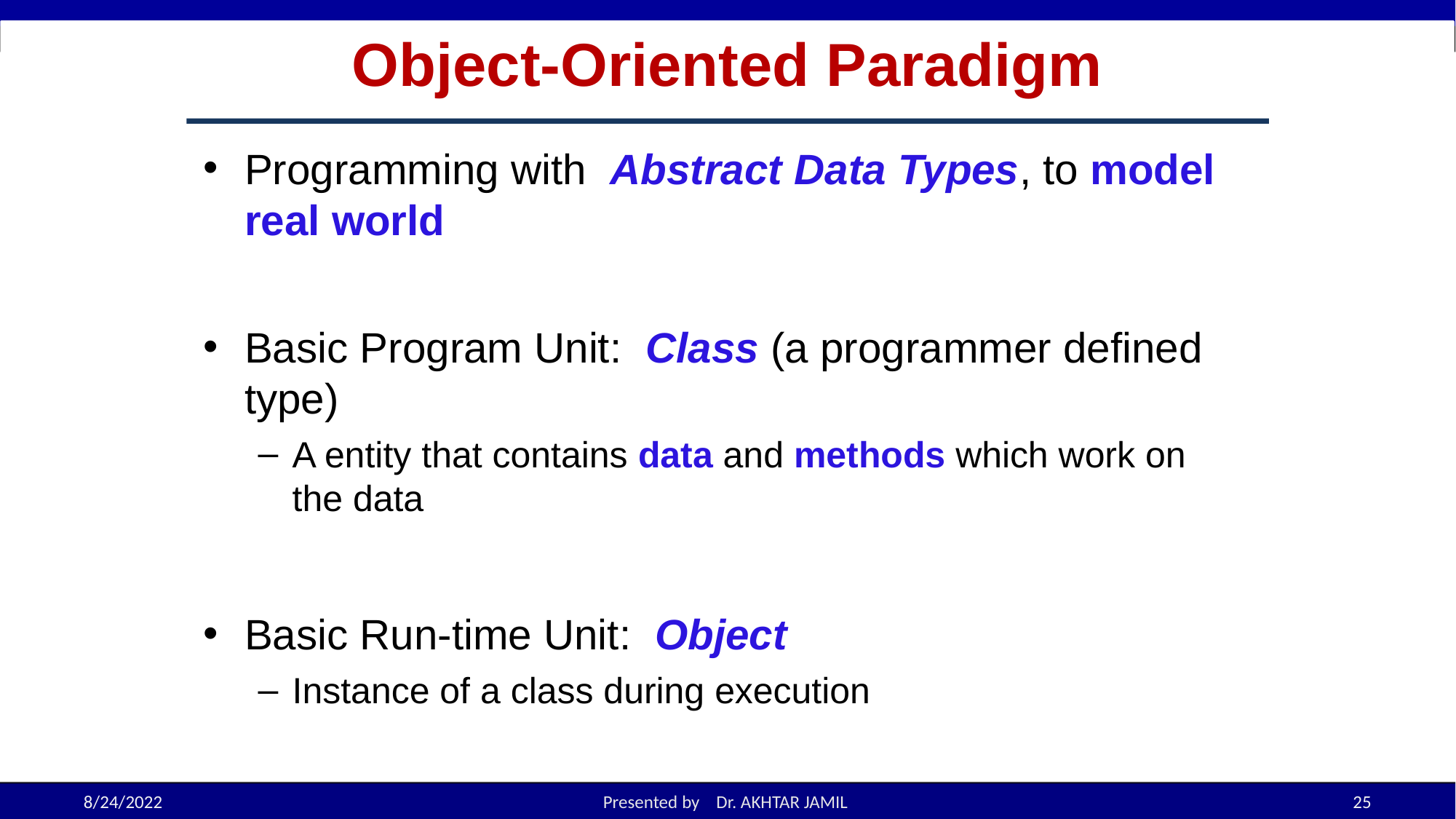

# Object-Oriented Paradigm

Programming with  Abstract Data Types, to model real world

Basic Program Unit:  Class (a programmer defined type)
A entity that contains data and methods which work on the data

Basic Run-time Unit:  Object
Instance of a class during execution
8/24/2022
Presented by    Dr. AKHTAR JAMIL
25